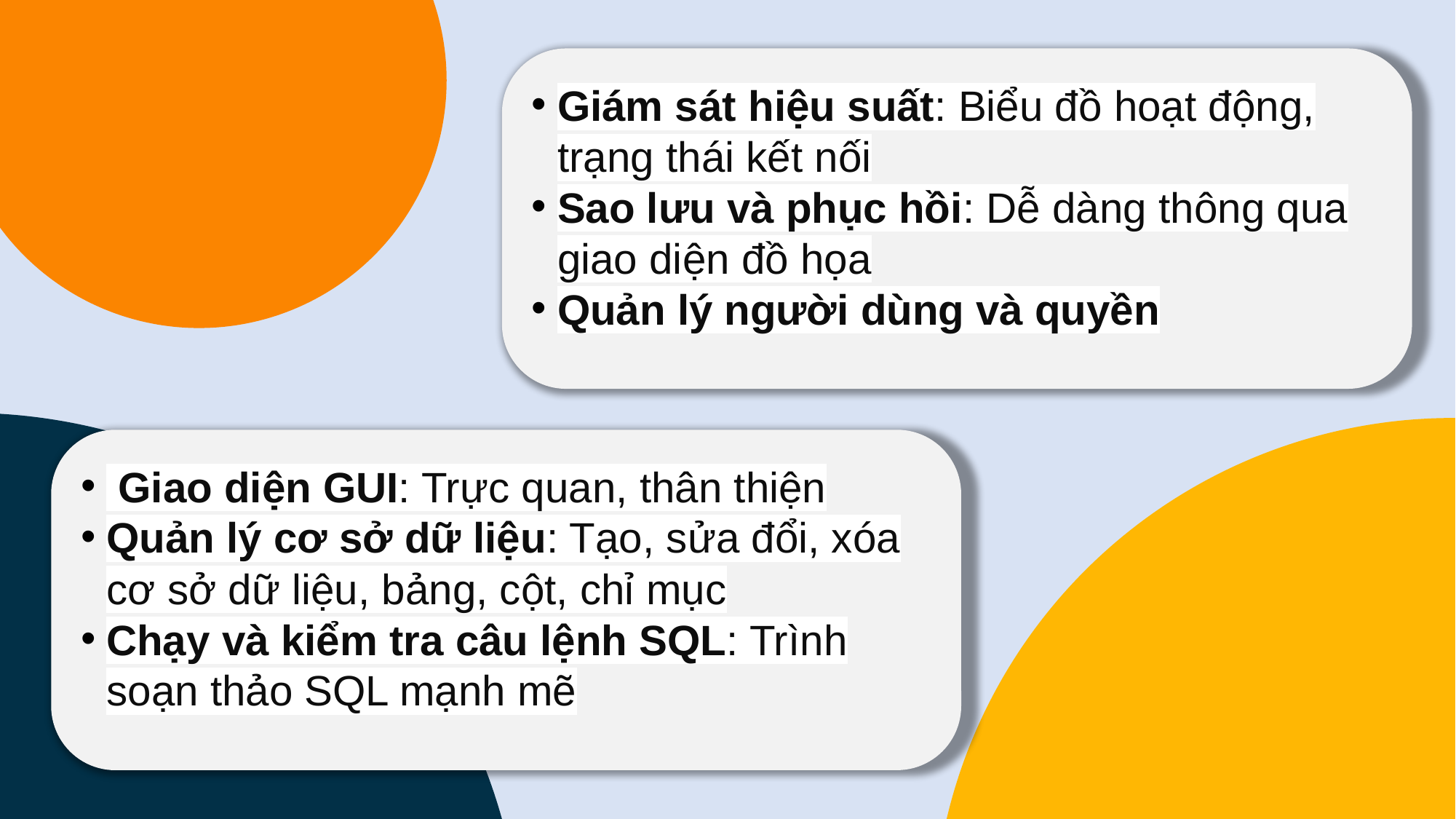

BONUS THÊM
NỘI DUNG
	Lorem ipsum dolor sit amet, consectetuer adipiscing elit. Maecenas porttitor congue massa. Fusce posuere, magna sed pulvinar ultricies, purus lectus malesuada libero, sit amet commodo magna eros quis urna.

Giám sát hiệu suất: Biểu đồ hoạt động, trạng thái kết nối
Sao lưu và phục hồi: Dễ dàng thông qua giao diện đồ họa
Quản lý người dùng và quyền

 Giao diện GUI: Trực quan, thân thiện
Quản lý cơ sở dữ liệu: Tạo, sửa đổi, xóa cơ sở dữ liệu, bảng, cột, chỉ mục
Chạy và kiểm tra câu lệnh SQL: Trình soạn thảo SQL mạnh mẽ

2.1. Đặc điểm chính
	Lorem ipsum dolor sit amet, consectetuer adipiscing elit. Maecenas porttitor congue massa. Fusce posuere, magna sed pulvinar ultricies, purus lectus malesuada libero, sit amet commodo magna eros quis urna.